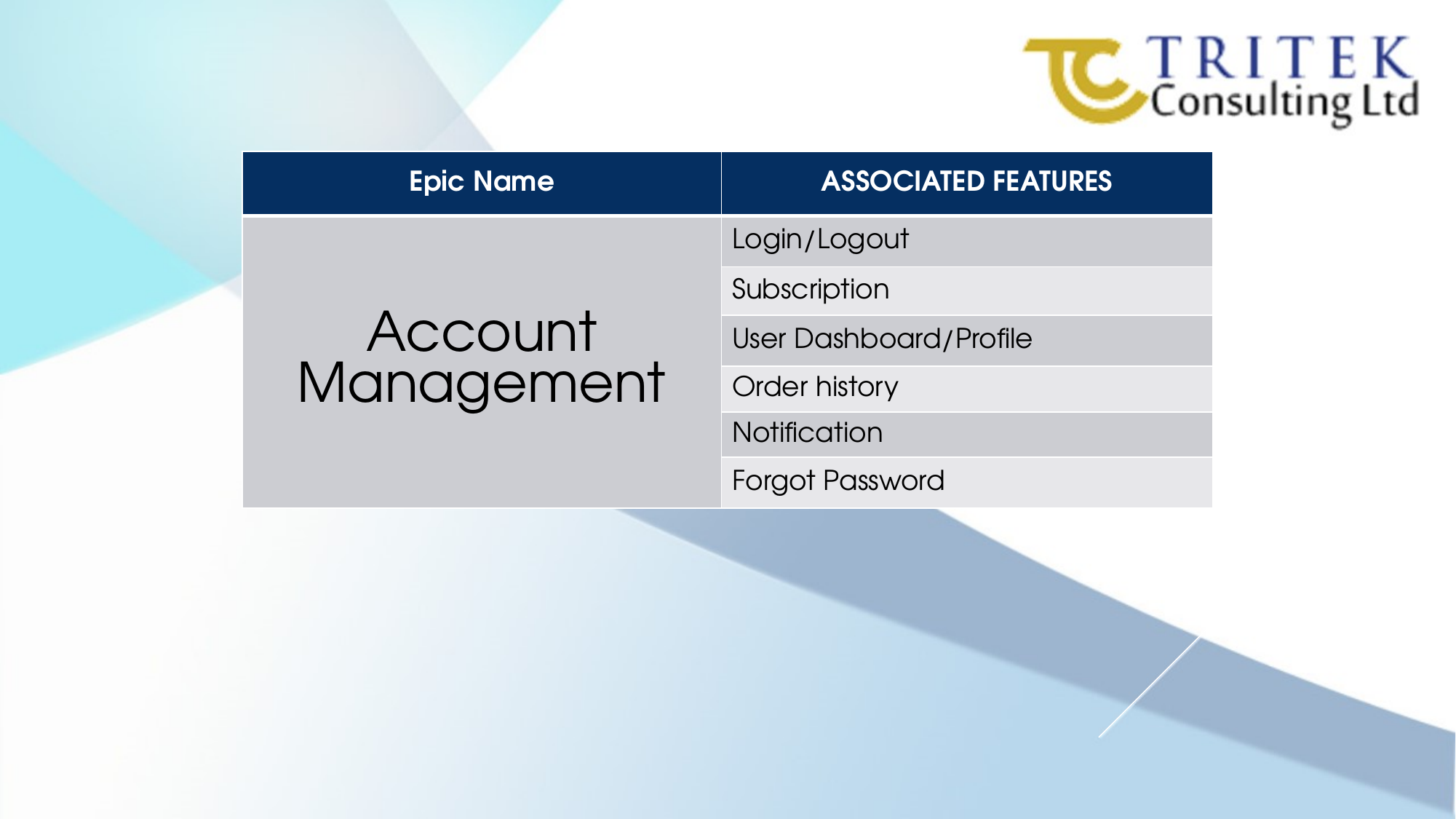

| Epic Name | ASSOCIATED FEATURES |
| --- | --- |
| Account Management | Login/Logout |
|  | Subscription |
|  | User Dashboard/Profile |
|  | Order history |
|  | Notification |
|  | Forgot Password |